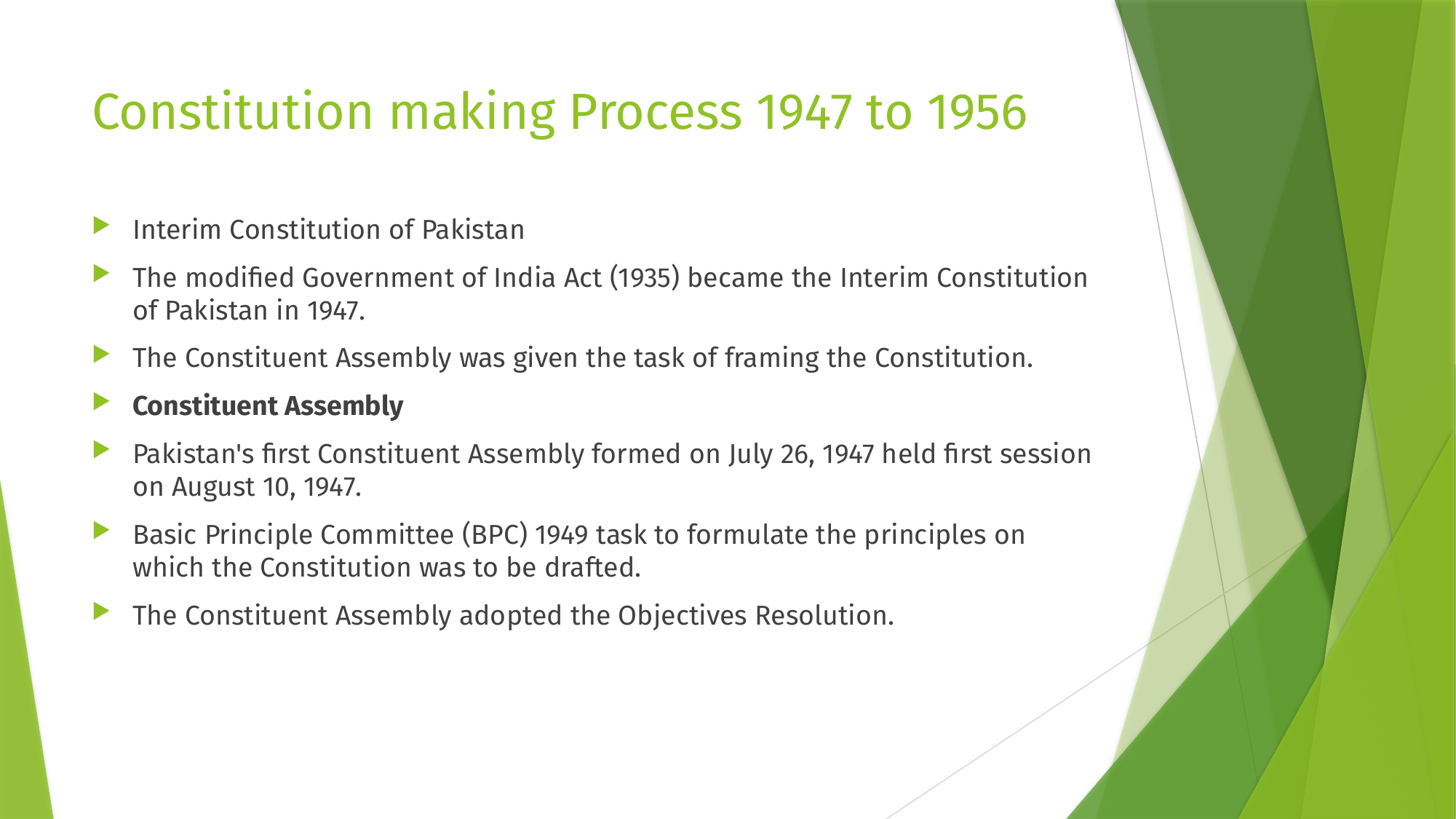

# Constitution making Process 1947 to 1956
Interim Constitution of Pakistan
The modified Government of India Act (1935) became the Interim Constitution of Pakistan in 1947.
The Constituent Assembly was given the task of framing the Constitution.
Constituent Assembly
Pakistan's first Constituent Assembly formed on July 26, 1947 held first session on August 10, 1947.
Basic Principle Committee (BPC) 1949 task to formulate the principles on which the Constitution was to be drafted.
The Constituent Assembly adopted the Objectives Resolution.